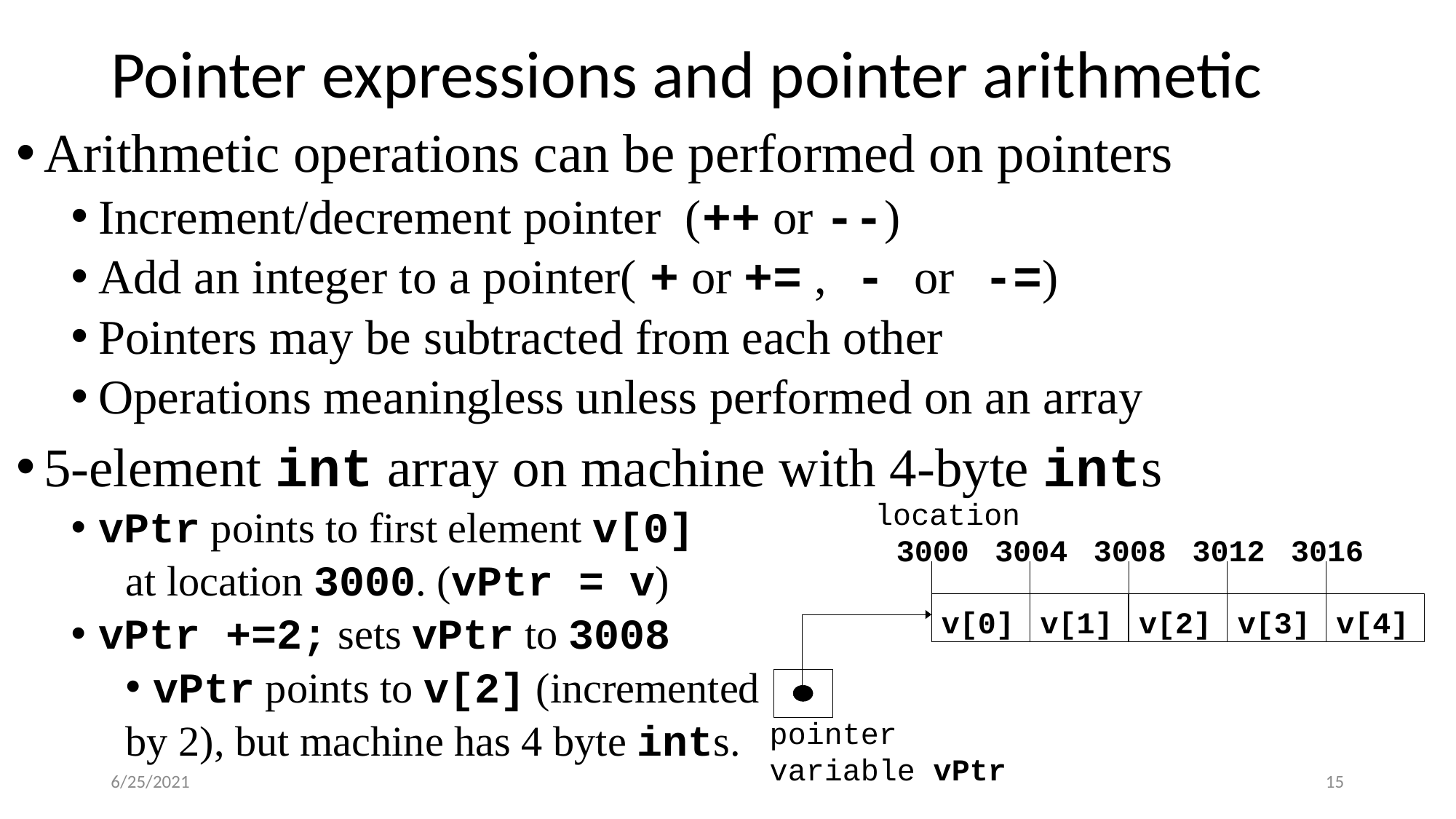

# Pointer expressions and pointer arithmetic
Arithmetic operations can be performed on pointers
Increment/decrement pointer  (++ or --)
Add an integer to a pointer( + or += , - or -=)
Pointers may be subtracted from each other
Operations meaningless unless performed on an array
5-element int array on machine with 4-byte ints
vPtr points to first element v[0]
at location 3000. (vPtr = v)
vPtr +=2; sets vPtr to 3008
vPtr points to v[2] (incremented
by 2), but machine has 4 byte ints.

location

3000

3004

3008

3012

3016

v[0]

v[1]

v[2]

v[3]

v[4]

pointer variable vPtr

6/25/2021
15